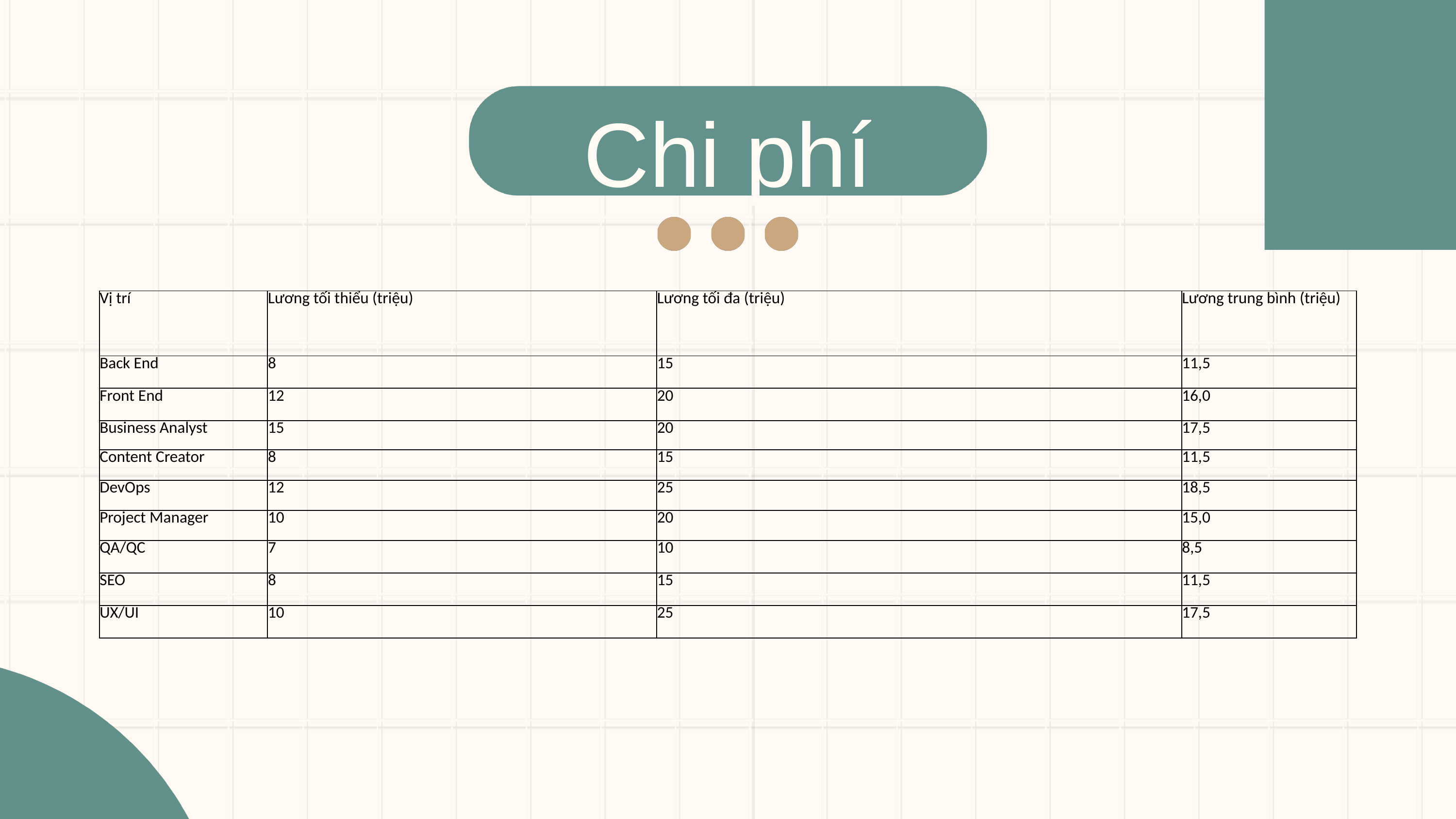

Chi phí

| Vị trí | Lương tối thiểu (triệu) | Lương tối đa (triệu) | Lương trung bình (triệu) |
| --- | --- | --- | --- |
| Back End | 8 | 15 | 11,5 |
| Front End | 12 | 20 | 16,0 |
| Business Analyst | 15 | 20 | 17,5 |
| Content Creator | 8 | 15 | 11,5 |
| DevOps | 12 | 25 | 18,5 |
| Project Manager | 10 | 20 | 15,0 |
| QA/QC | 7 | 10 | 8,5 |
| SEO | 8 | 15 | 11,5 |
| UX/UI | 10 | 25 | 17,5 |